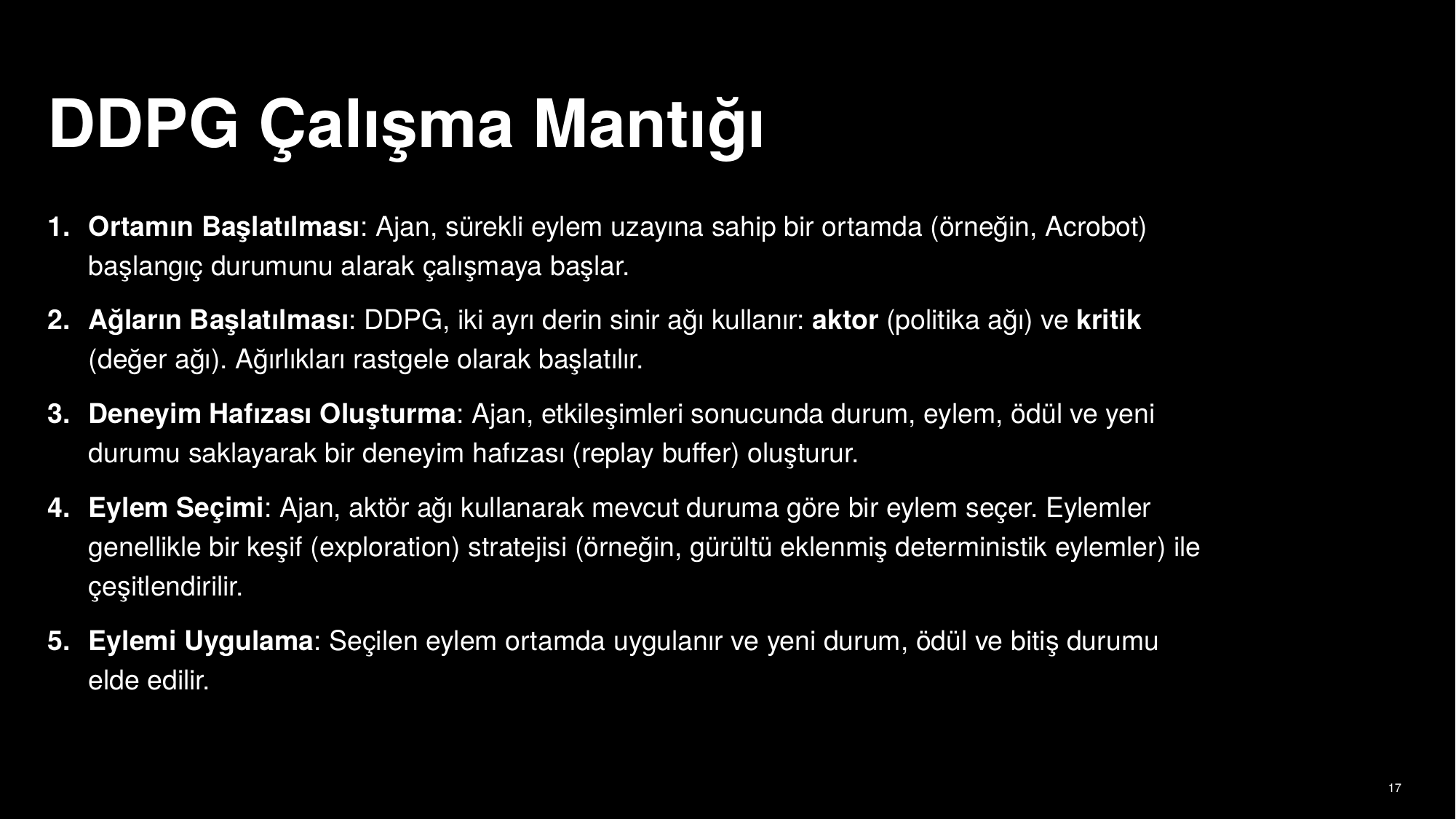

# DDPG Çalışma Mantığı
Ortamın Başlatılması: Ajan, sürekli eylem uzayına sahip bir ortamda (örneğin, Acrobot) başlangıç durumunu alarak çalışmaya başlar.
Ağların Başlatılması: DDPG, iki ayrı derin sinir ağı kullanır: aktor (politika ağı) ve kritik (değer ağı). Ağırlıkları rastgele olarak başlatılır.
Deneyim Hafızası Oluşturma: Ajan, etkileşimleri sonucunda durum, eylem, ödül ve yeni durumu saklayarak bir deneyim hafızası (replay buffer) oluşturur.
Eylem Seçimi: Ajan, aktör ağı kullanarak mevcut duruma göre bir eylem seçer. Eylemler genellikle bir keşif (exploration) stratejisi (örneğin, gürültü eklenmiş deterministik eylemler) ile çeşitlendirilir.
Eylemi Uygulama: Seçilen eylem ortamda uygulanır ve yeni durum, ödül ve bitiş durumu elde edilir.

17